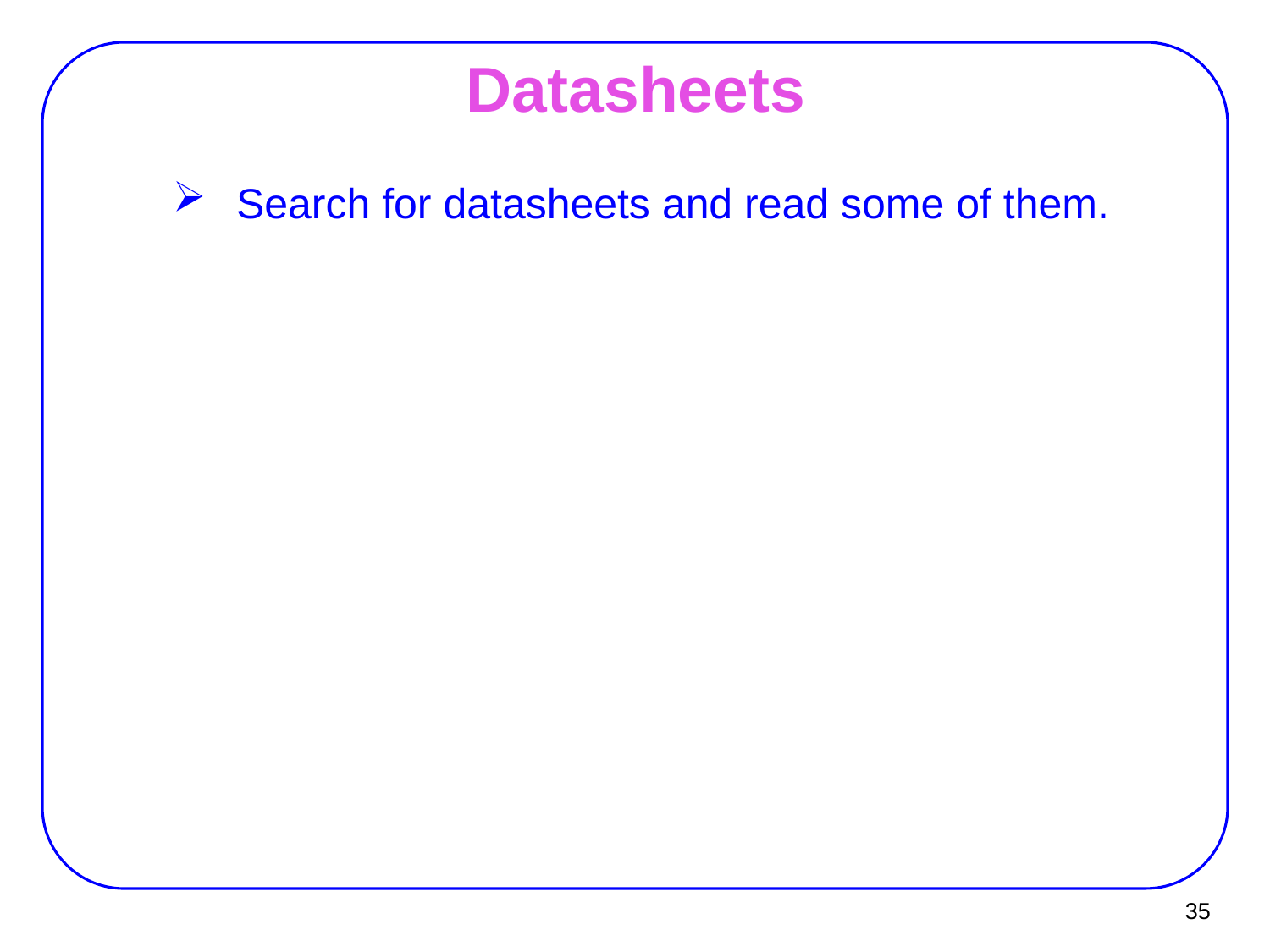

# Datasheets
Search for datasheets and read some of them.
35